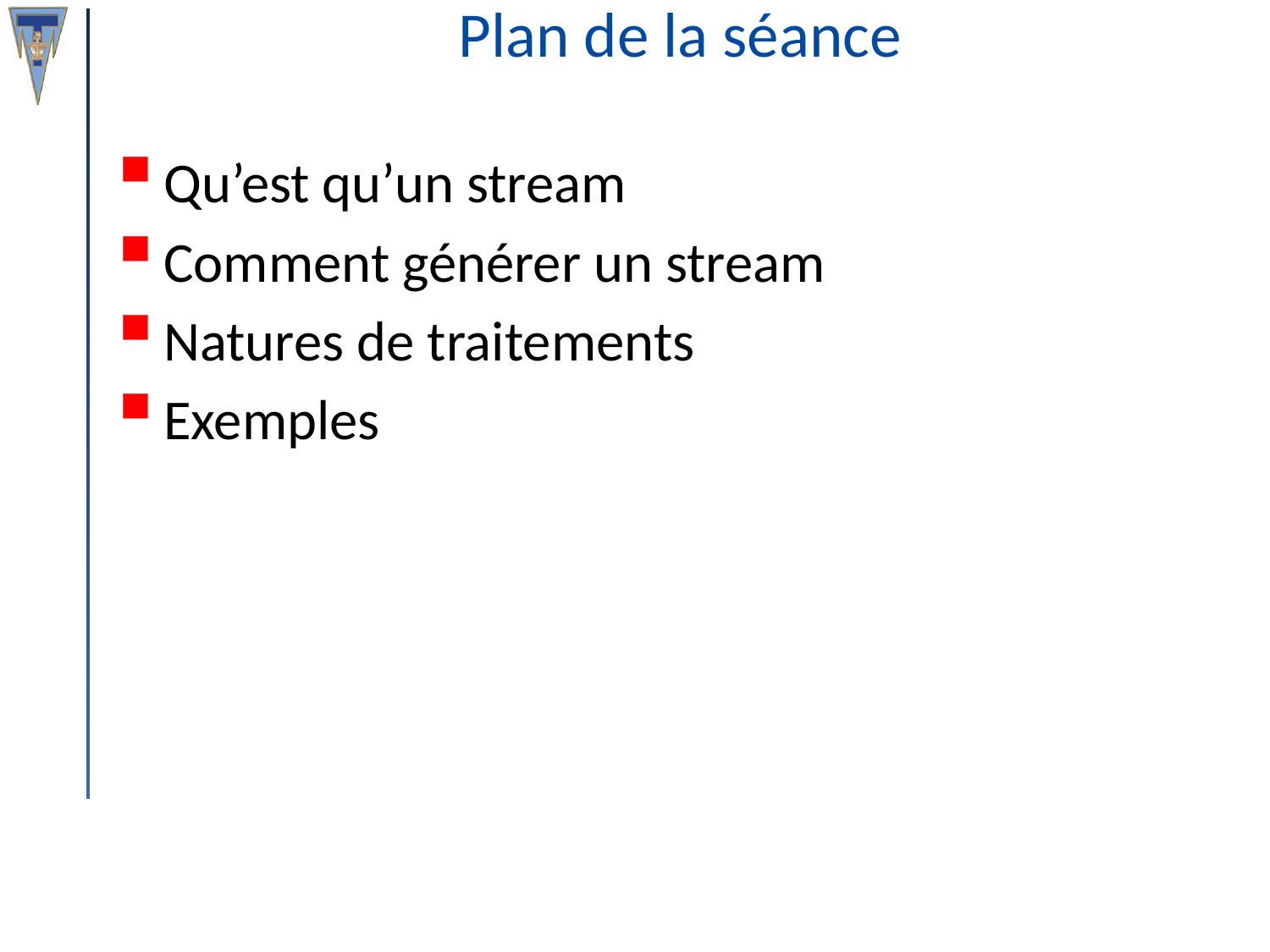

# Plan de la séance
Qu’est qu’un stream
Comment générer un stream
Natures de traitements
Exemples